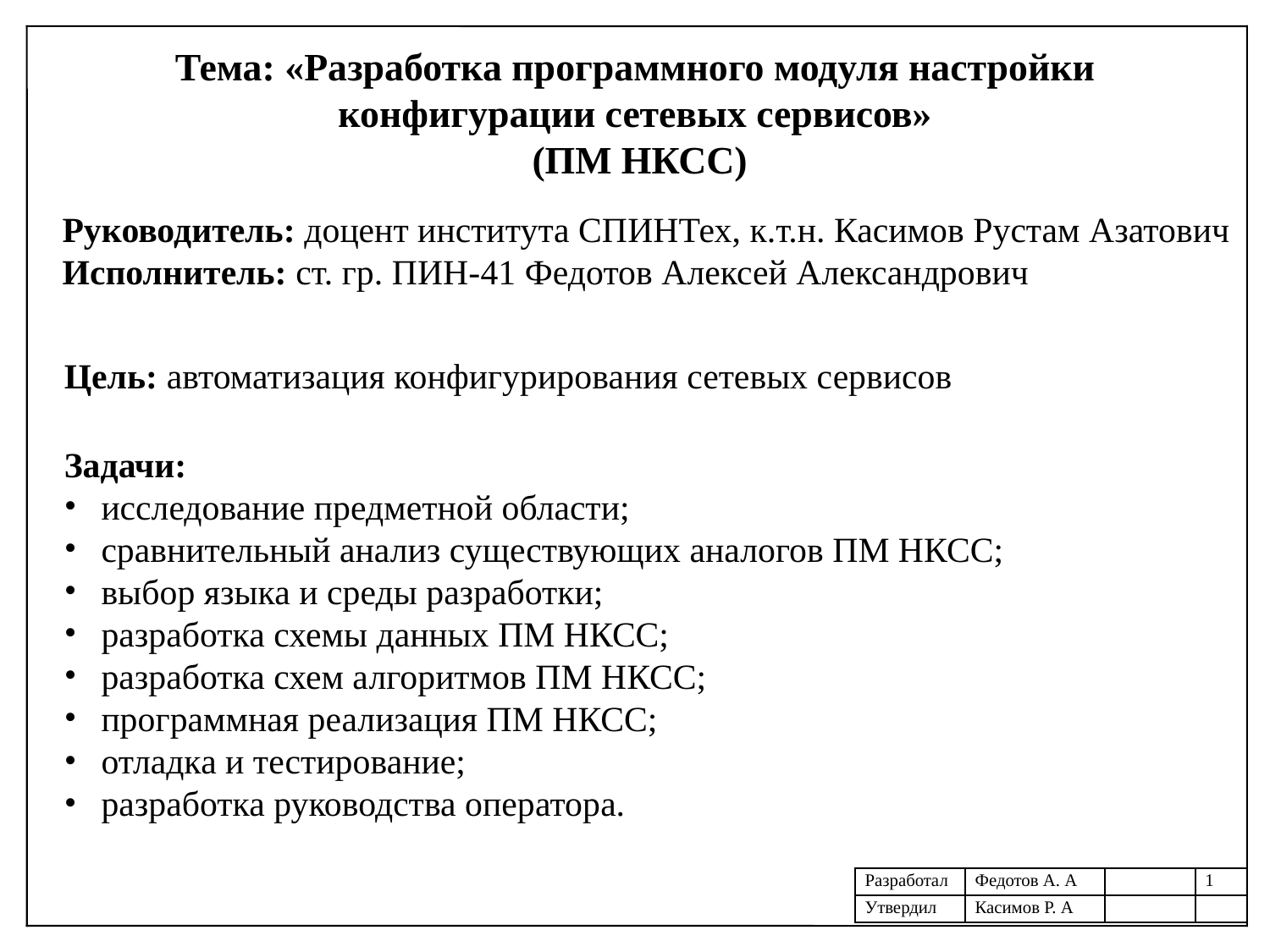

Тема: «Разработка программного модуля настройки конфигурации сетевых сервисов»
 (ПМ НКСС)
Руководитель: доцент института СПИНТех, к.т.н. Касимов Рустам Азатович
Исполнитель: ст. гр. ПИН-41 Федотов Алексей Александрович
Цель: автоматизация конфигурирования сетевых сервисов

Задачи:
исследование предметной области;
сравнительный анализ существующих аналогов ПМ НКСС;
выбор языка и среды разработки;
разработка схемы данных ПМ НКСС;
разработка схем алгоритмов ПМ НКСС;
программная реализация ПМ НКСС;
отладка и тестирование;
разработка руководства оператора.

| Разработал | Федотов А. А |  | 1 |
| --- | --- | --- | --- |
| Утвердил | Касимов Р. А |  |  |